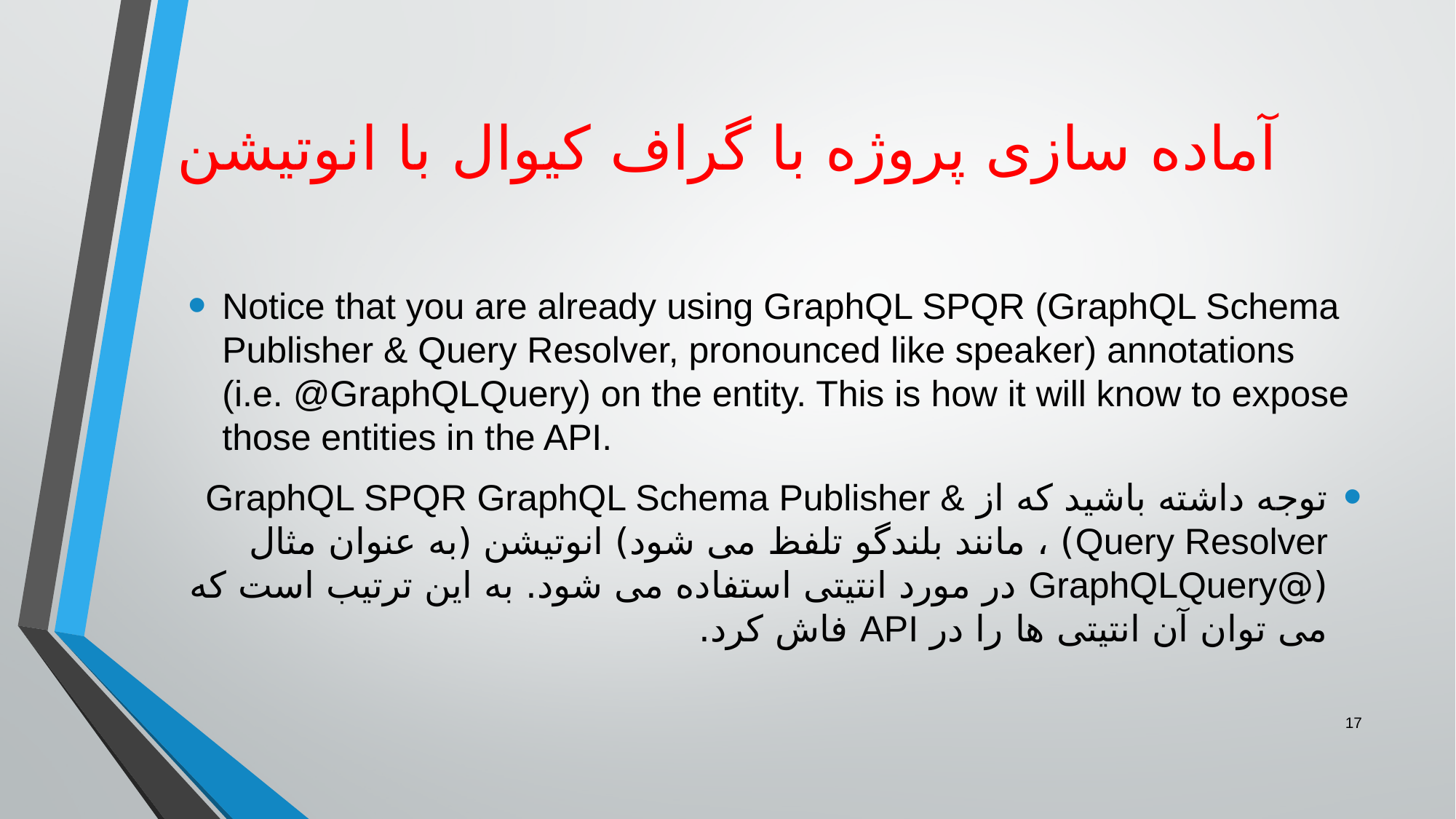

# آماده سازی پروژه با گراف کیوال با انوتیشن
Notice that you are already using GraphQL SPQR (GraphQL Schema Publisher & Query Resolver, pronounced like speaker) annotations (i.e. @GraphQLQuery) on the entity. This is how it will know to expose those entities in the API.
توجه داشته باشید که از GraphQL SPQR GraphQL Schema Publisher & Query Resolver) ، مانند بلندگو تلفظ می شود) انوتیشن (به عنوان مثال (@GraphQLQuery در مورد انتیتی استفاده می شود. به این ترتیب است که می توان آن انتیتی ها را در API فاش کرد.
17